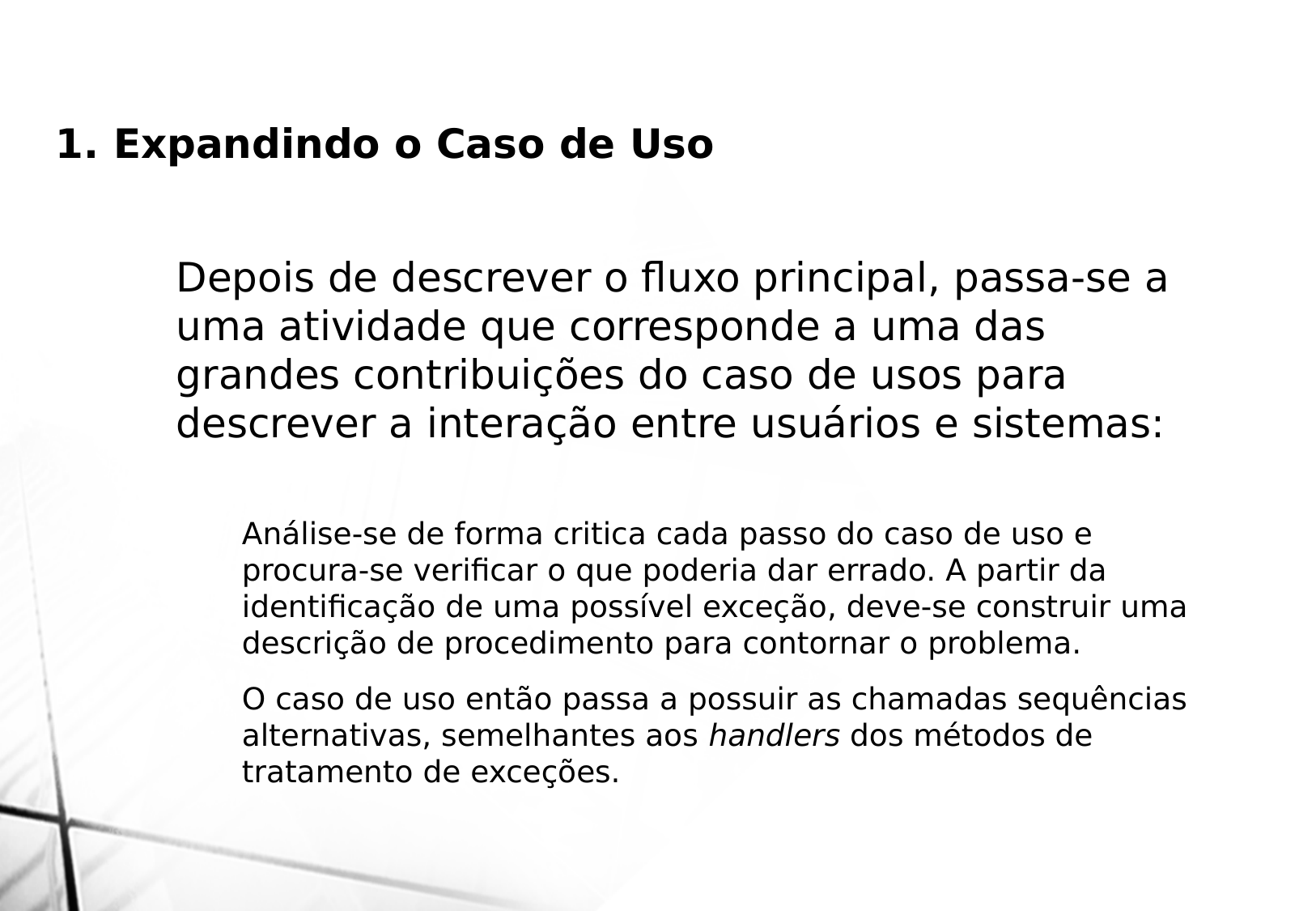

1. Expandindo o Caso de Uso
Depois de descrever o fluxo principal, passa-se a uma atividade que corresponde a uma das grandes contribuições do caso de usos para descrever a interação entre usuários e sistemas:
Análise-se de forma critica cada passo do caso de uso e procura-se verificar o que poderia dar errado. A partir da identificação de uma possível exceção, deve-se construir uma descrição de procedimento para contornar o problema.
O caso de uso então passa a possuir as chamadas sequências alternativas, semelhantes aos handlers dos métodos de tratamento de exceções.